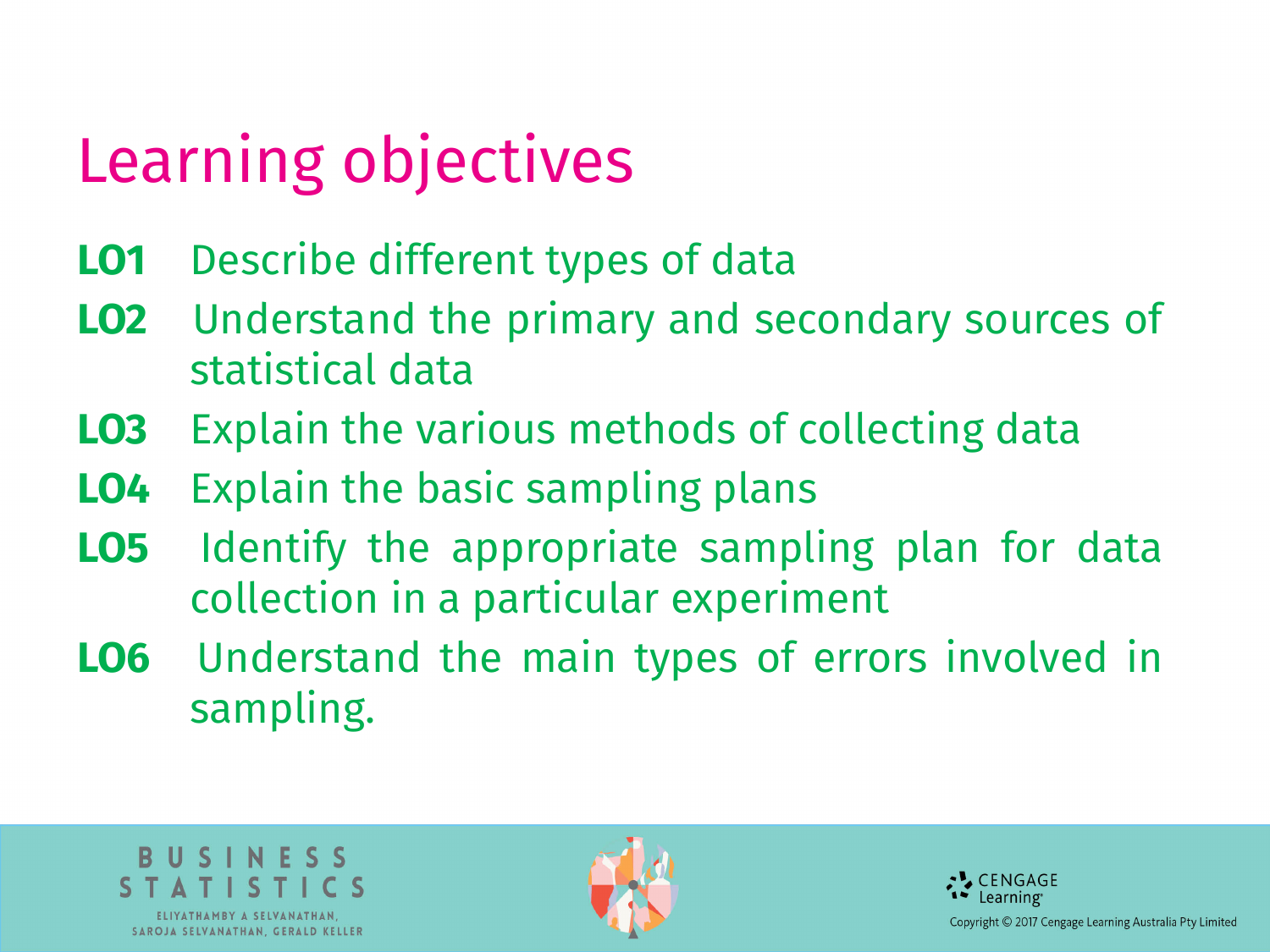

# Learning objectives
LO1 	Describe different types of data
LO2 	Understand the primary and secondary sources of statistical data
LO3 	Explain the various methods of collecting data
LO4 	Explain the basic sampling plans
LO5 	Identify the appropriate sampling plan for data collection in a particular experiment
LO6 	Understand the main types of errors involved in sampling.